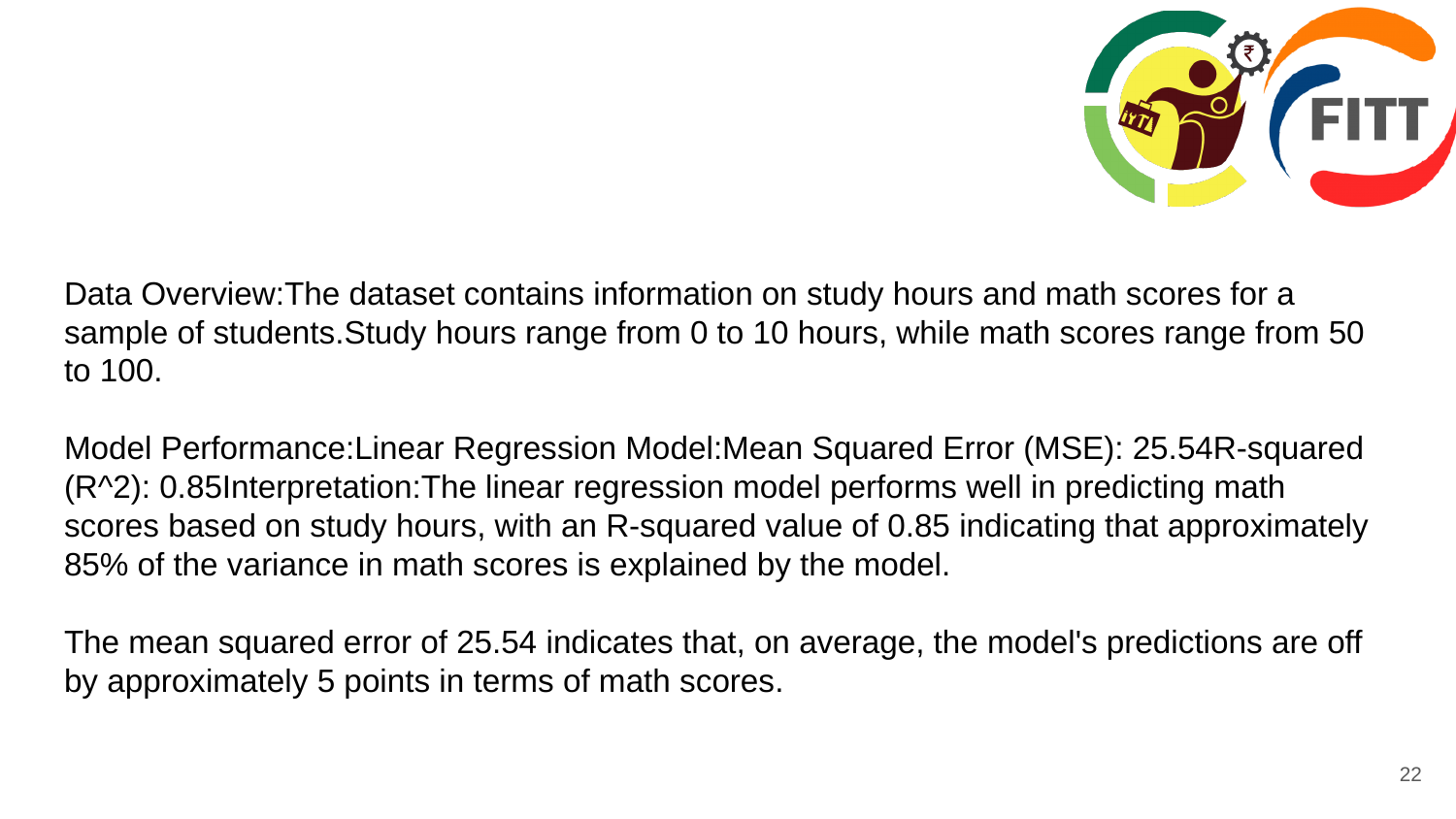

# Data Overview:The dataset contains information on study hours and math scores for a sample of students.Study hours range from 0 to 10 hours, while math scores range from 50 to 100. Model Performance:Linear Regression Model:Mean Squared Error (MSE): 25.54R-squared (R^2): 0.85Interpretation:The linear regression model performs well in predicting math scores based on study hours, with an R-squared value of 0.85 indicating that approximately 85% of the variance in math scores is explained by the model. The mean squared error of 25.54 indicates that, on average, the model's predictions are off by approximately 5 points in terms of math scores.
22